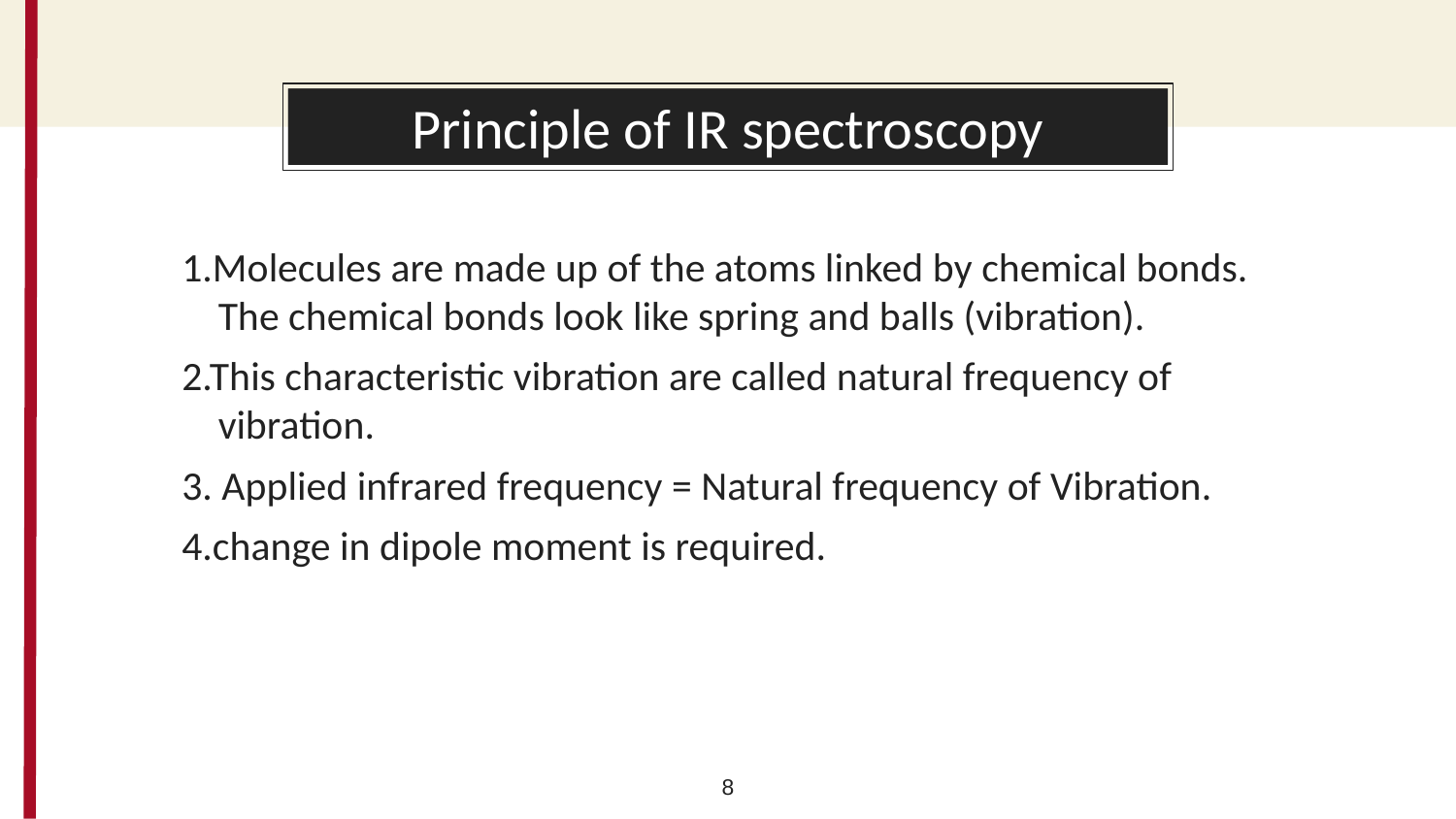

You can also split your content
# Principle of IR spectroscopy
1.Molecules are made up of the atoms linked by chemical bonds. The chemical bonds look like spring and balls (vibration).
2.This characteristic vibration are called natural frequency of vibration.
3. Applied infrared frequency = Natural frequency of Vibration.
4.change in dipole moment is required.
8